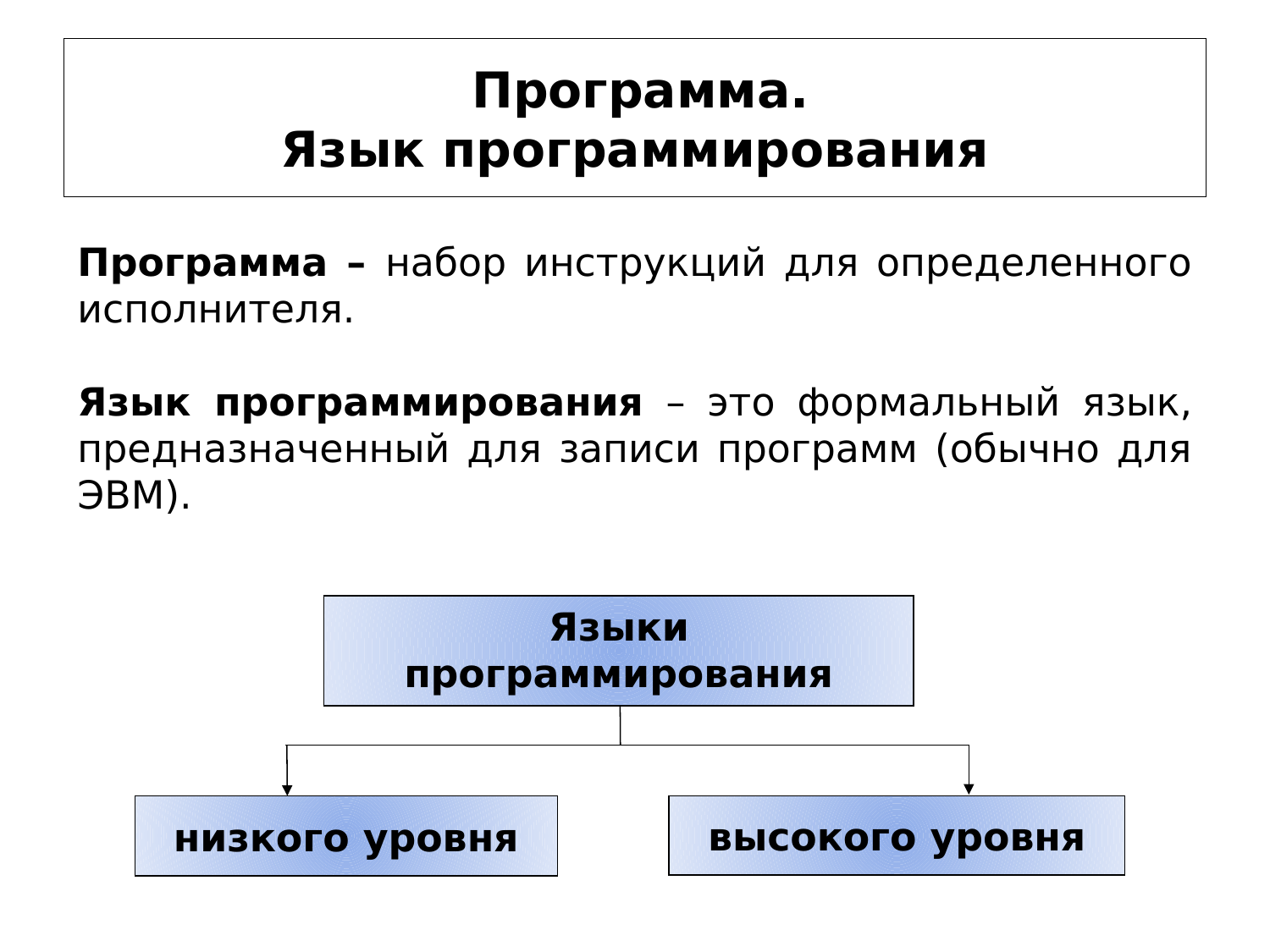

# Программа. Язык программирования
Программа – набор инструкций для определенного исполнителя.

Язык программирования – это формальный язык, предназначенный для записи программ (обычно для ЭВМ).
Языки программирования

низкого уровня
высокого уровня